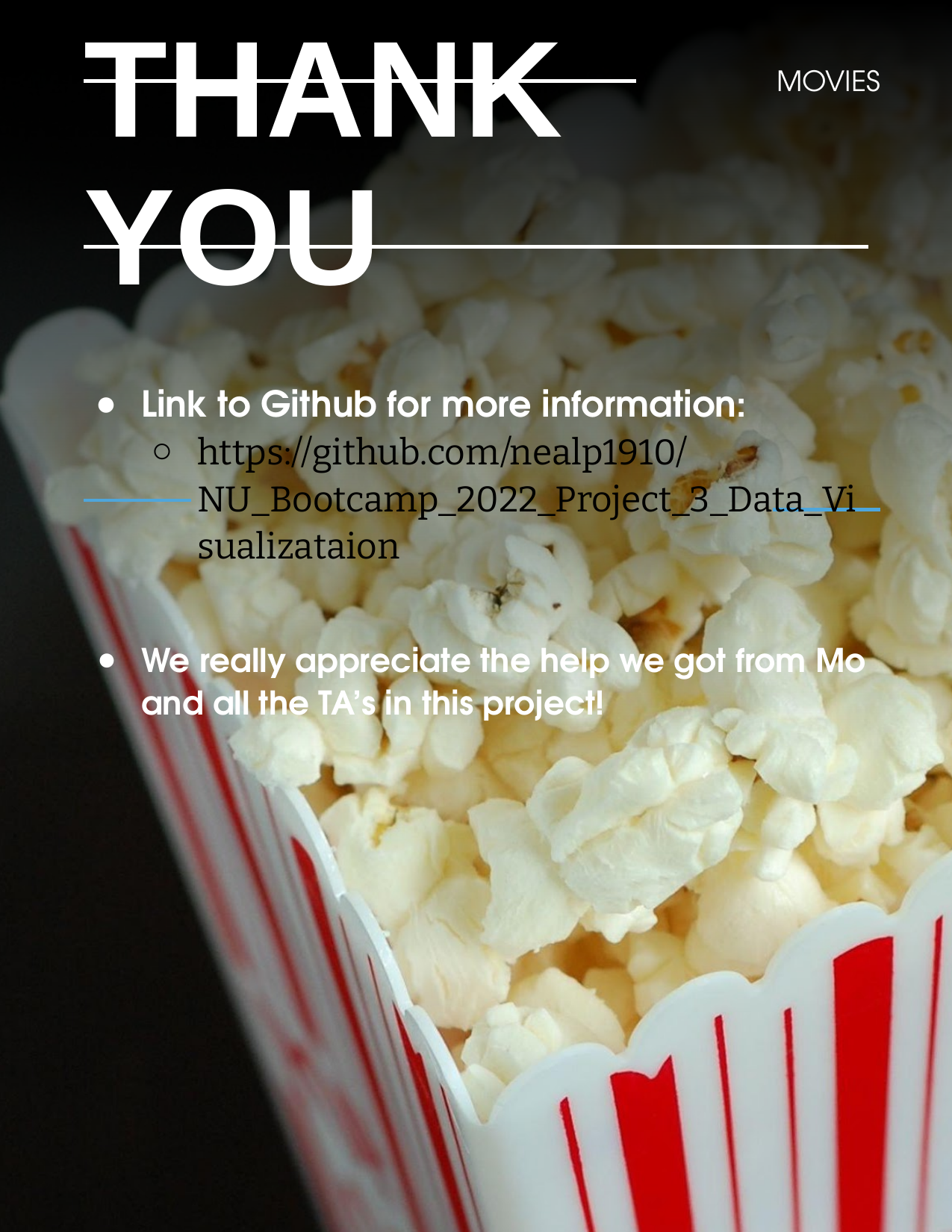

MOVIES
# THANK YOU
Link to Github for more information:
https://github.com/nealp1910/NU_Bootcamp_2022_Project_3_Data_Visualizataion

We really appreciate the help we got from Mo and all the TA’s in this project!